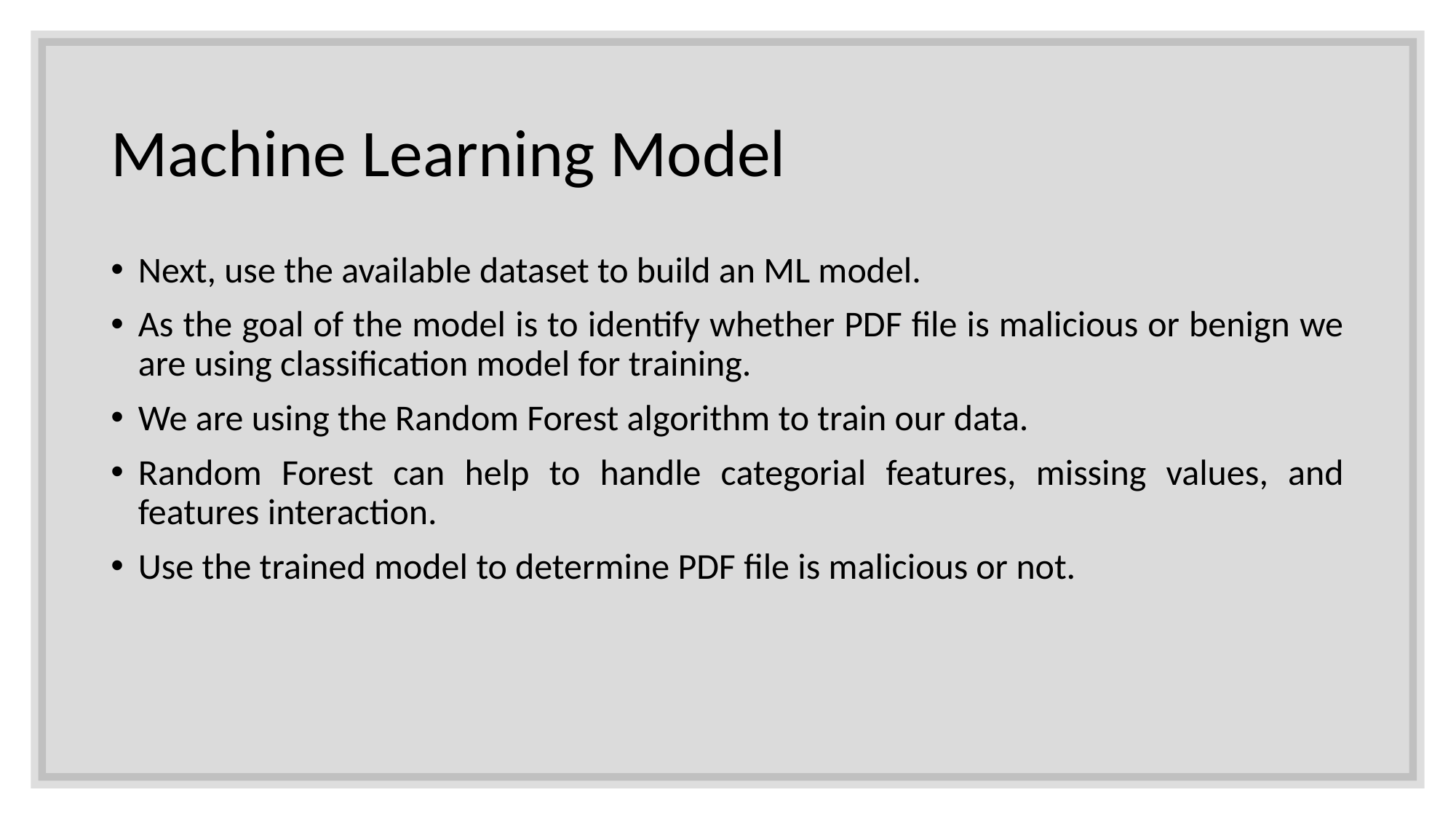

# Machine Learning Model
Next, use the available dataset to build an ML model.
As the goal of the model is to identify whether PDF file is malicious or benign we are using classification model for training.
We are using the Random Forest algorithm to train our data.
Random Forest can help to handle categorial features, missing values, and features interaction.
Use the trained model to determine PDF file is malicious or not.